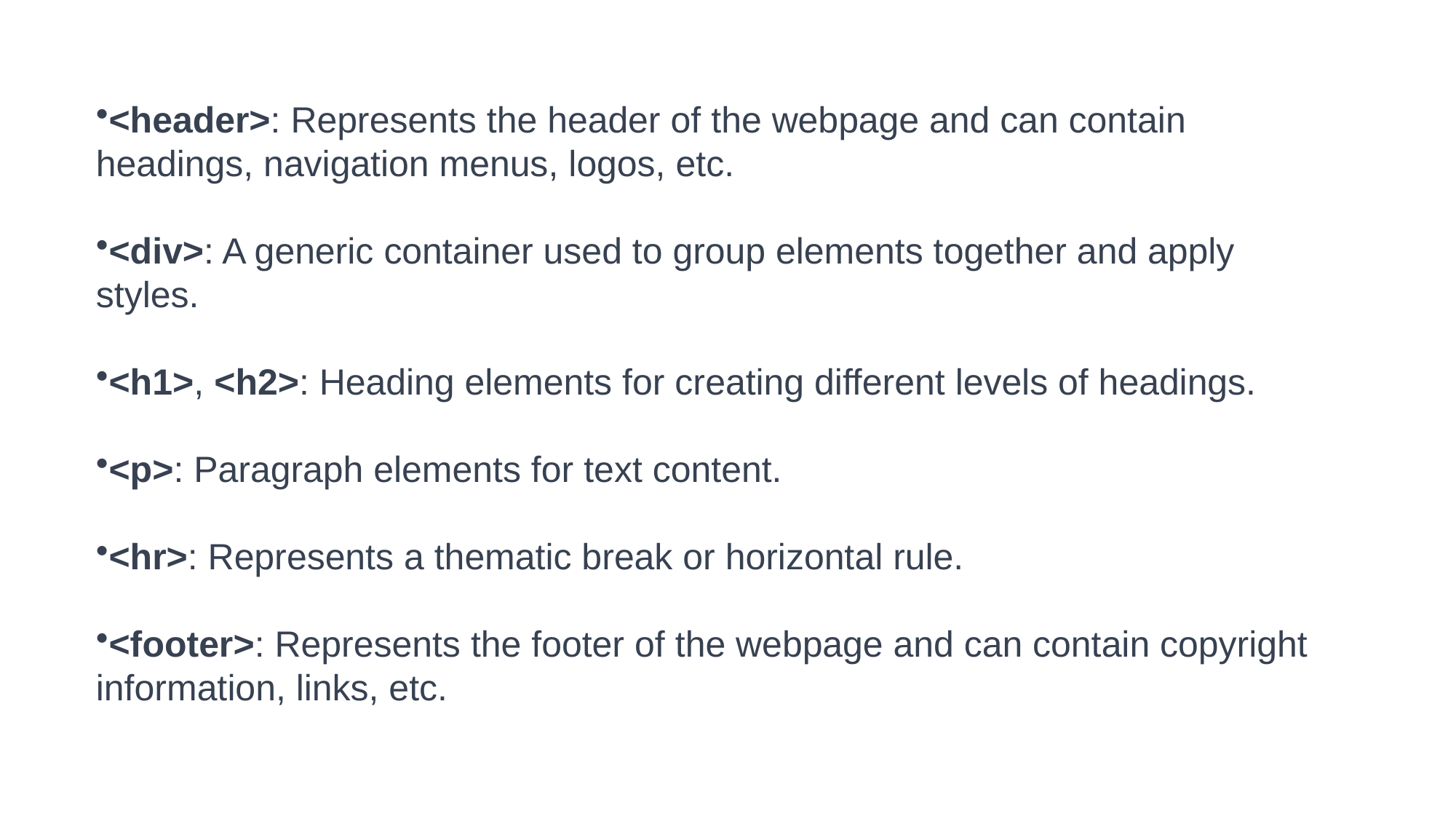

<header>: Represents the header of the webpage and can contain headings, navigation menus, logos, etc.

<div>: A generic container used to group elements together and apply styles.

<h1>, <h2>: Heading elements for creating different levels of headings.

<p>: Paragraph elements for text content.

<hr>: Represents a thematic break or horizontal rule.

<footer>: Represents the footer of the webpage and can contain copyright information, links, etc.